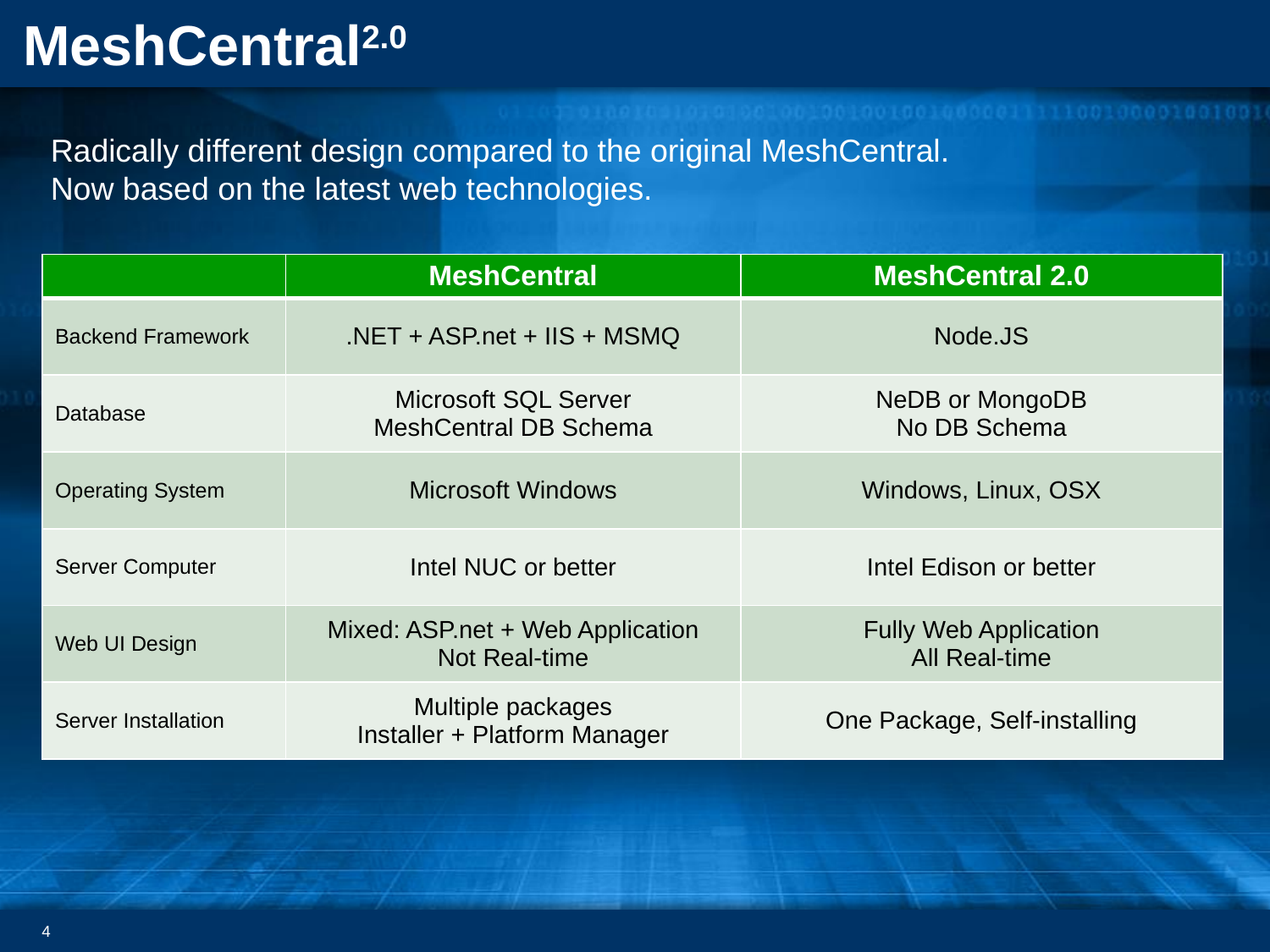

Radically different design compared to the original MeshCentral.
Now based on the latest web technologies.
|  | MeshCentral | MeshCentral 2.0 |
| --- | --- | --- |
| Backend Framework | .NET + ASP.net + IIS + MSMQ | Node.JS |
| Database | Microsoft SQL Server MeshCentral DB Schema | NeDB or MongoDB No DB Schema |
| Operating System | Microsoft Windows | Windows, Linux, OSX |
| Server Computer | Intel NUC or better | Intel Edison or better |
| Web UI Design | Mixed: ASP.net + Web Application Not Real-time | Fully Web Application All Real-time |
| Server Installation | Multiple packages Installer + Platform Manager | One Package, Self-installing |
4